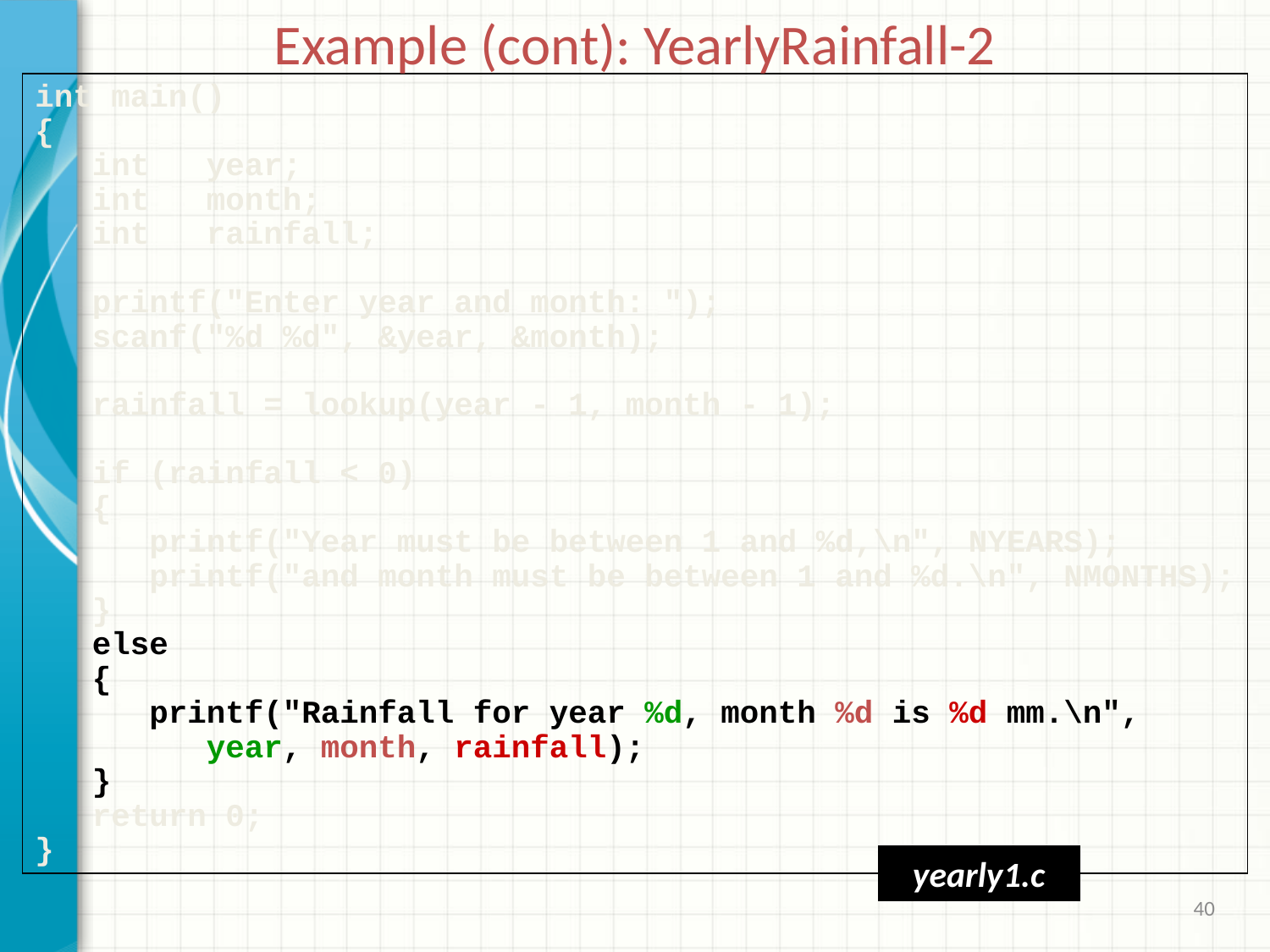

Example (cont): YearlyRainfall-2
int main()
{
   int   year;
   int   month;
   int   rainfall;

   printf("Enter year and month: ");
   scanf("%d %d", &year, &month);

   rainfall = lookup(year - 1, month - 1);

   if (rainfall < 0)
   {
      printf("Year must be between 1 and %d,\n", NYEARS);
      printf("and month must be between 1 and %d.\n", NMONTHS);
   }
   else
   {
      printf("Rainfall for year %d, month %d is %d mm.\n",
         year, month, rainfall);
   }
   return 0;
}
yearly1.c
40